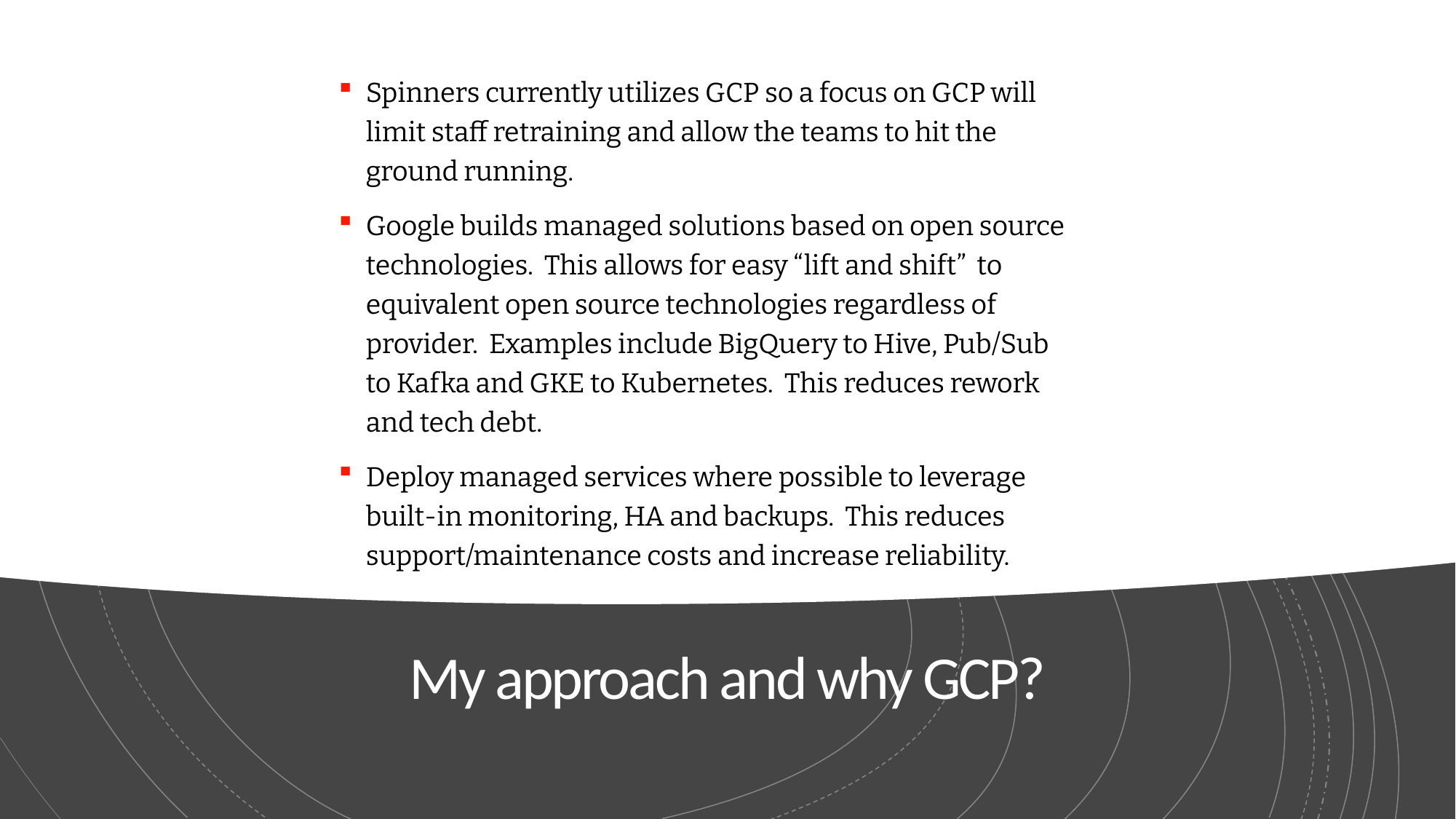

Spinners currently utilizes GCP so a focus on GCP will limit staff retraining and allow the teams to hit the ground running.
Google builds managed solutions based on open source technologies.  This allows for easy “lift and shift”  to equivalent open source technologies regardless of provider.  Examples include BigQuery to Hive, Pub/Sub to Kafka and GKE to Kubernetes.  This reduces rework and tech debt.
Deploy managed services where possible to leverage built-in monitoring, HA and backups.  This reduces support/maintenance costs and increase reliability.

# My approach and why GCP?